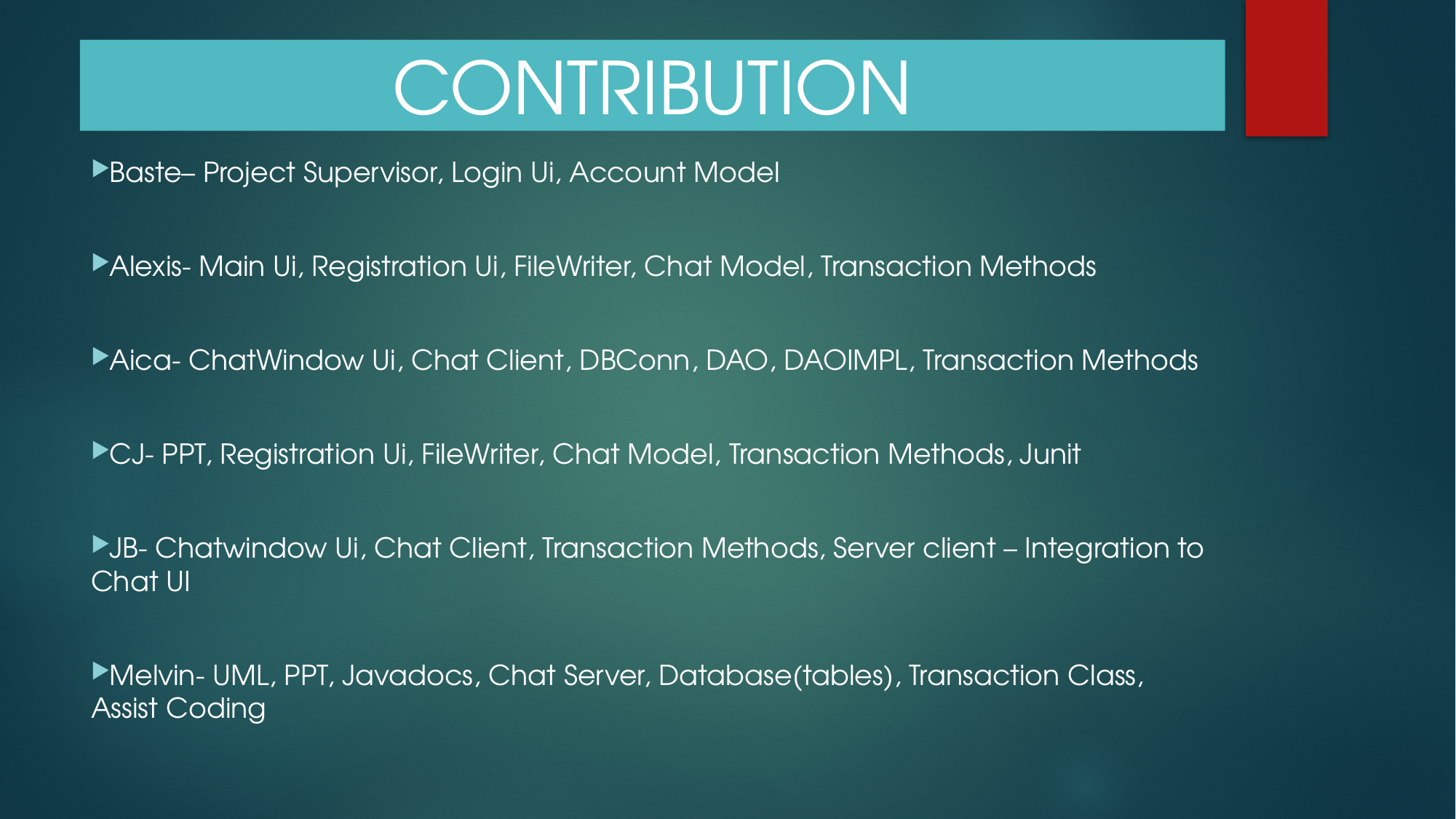

# CONTRIBUTION
Baste– Project Supervisor, Login Ui, Account Model

Alexis- Main Ui, Registration Ui, FileWriter, Chat Model, Transaction Methods

Aica- ChatWindow Ui, Chat Client, DBConn, DAO, DAOIMPL, Transaction Methods

CJ- PPT, Registration Ui, FileWriter, Chat Model, Transaction Methods, Junit

JB- Chatwindow Ui, Chat Client, Transaction Methods, Server client – Integration to Chat UI

Melvin- UML, PPT, Javadocs, Chat Server, Database(tables), Transaction Class, Assist Coding